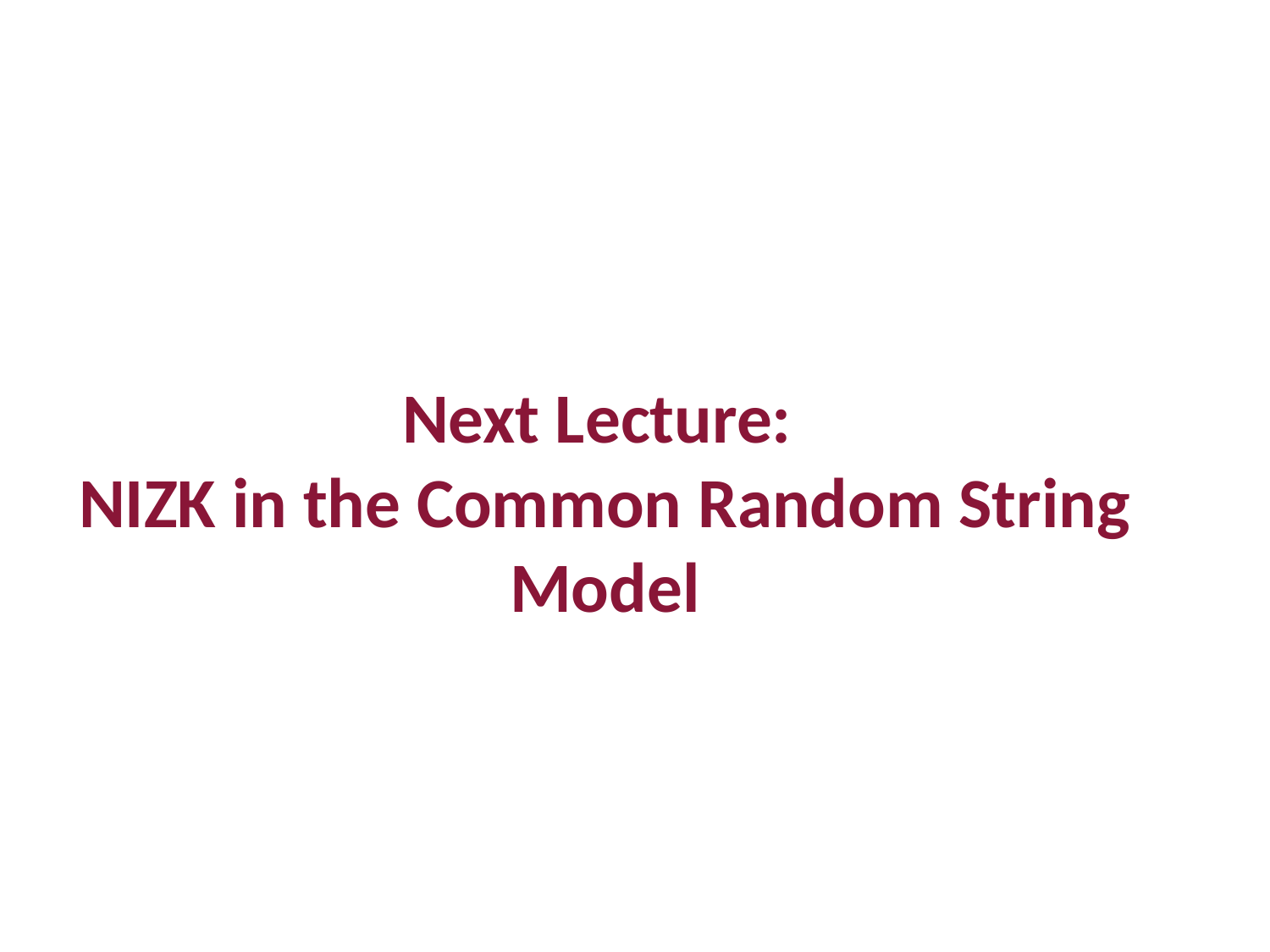

Next Lecture:
NIZK in the Common Random String Model